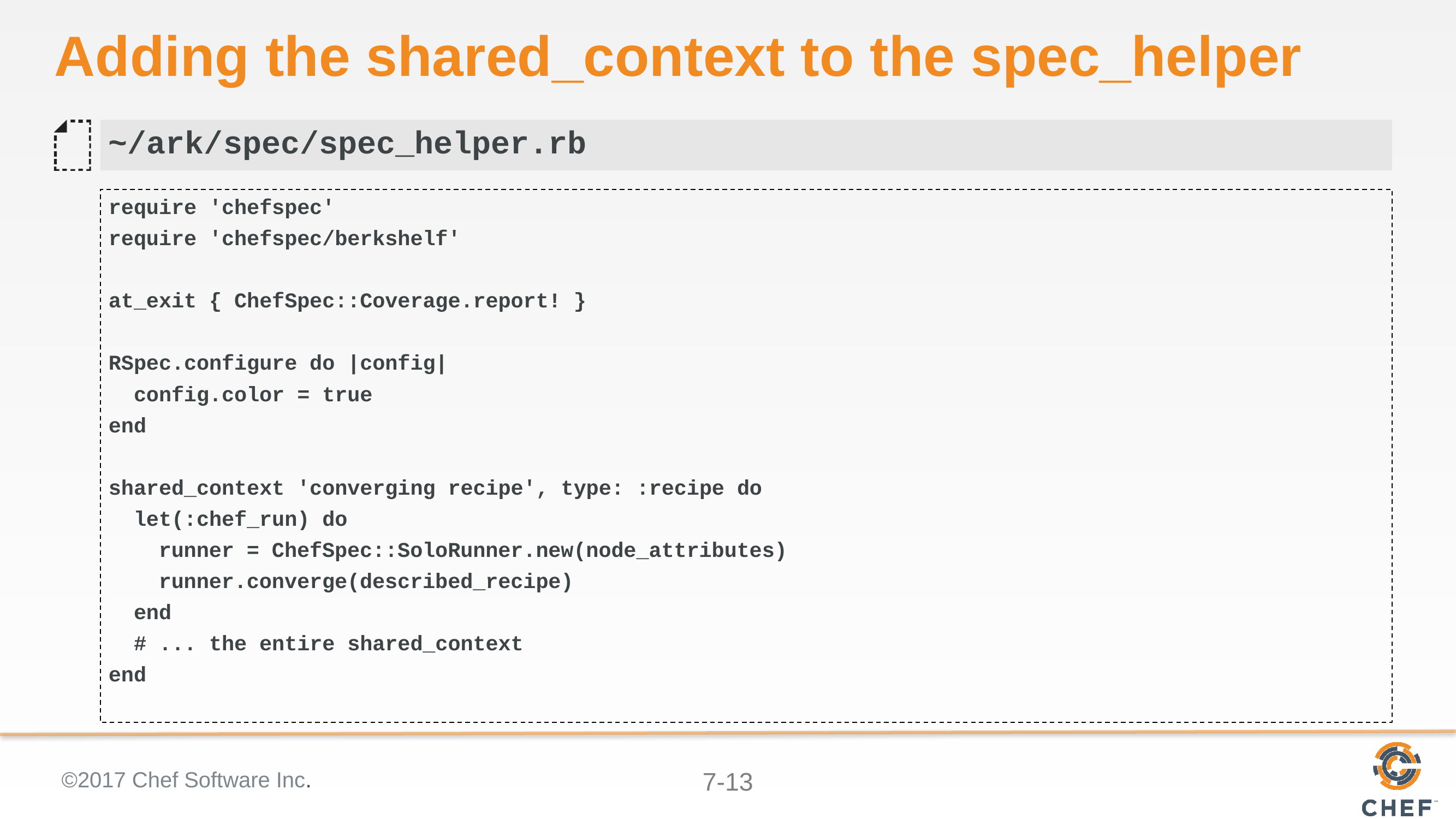

# Adding the shared_context to the spec_helper
~/ark/spec/spec_helper.rb
require 'chefspec'
require 'chefspec/berkshelf'

at_exit { ChefSpec::Coverage.report! }

RSpec.configure do |config|
  config.color = true
end

shared_context 'converging recipe', type: :recipe do
  let(:chef_run) do
    runner = ChefSpec::SoloRunner.new(node_attributes)
    runner.converge(described_recipe)
  end
  # ... the entire shared_context
end